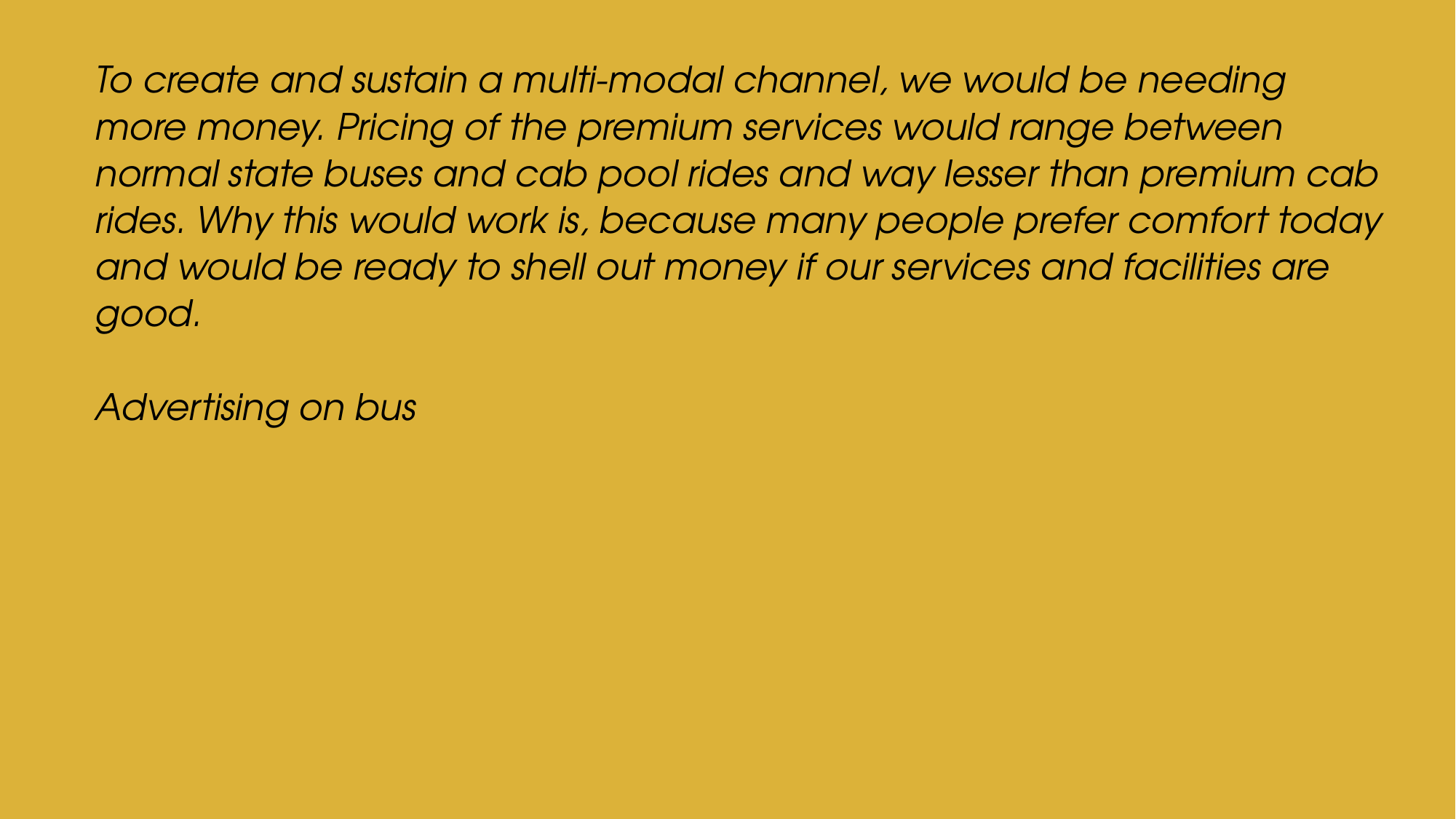

To create and sustain a multi-modal channel, we would be needing more money. Pricing of the premium services would range between normal state buses and cab pool rides and way lesser than premium cab rides. Why this would work is, because many people prefer comfort today and would be ready to shell out money if our services and facilities are good.

Advertising on bus